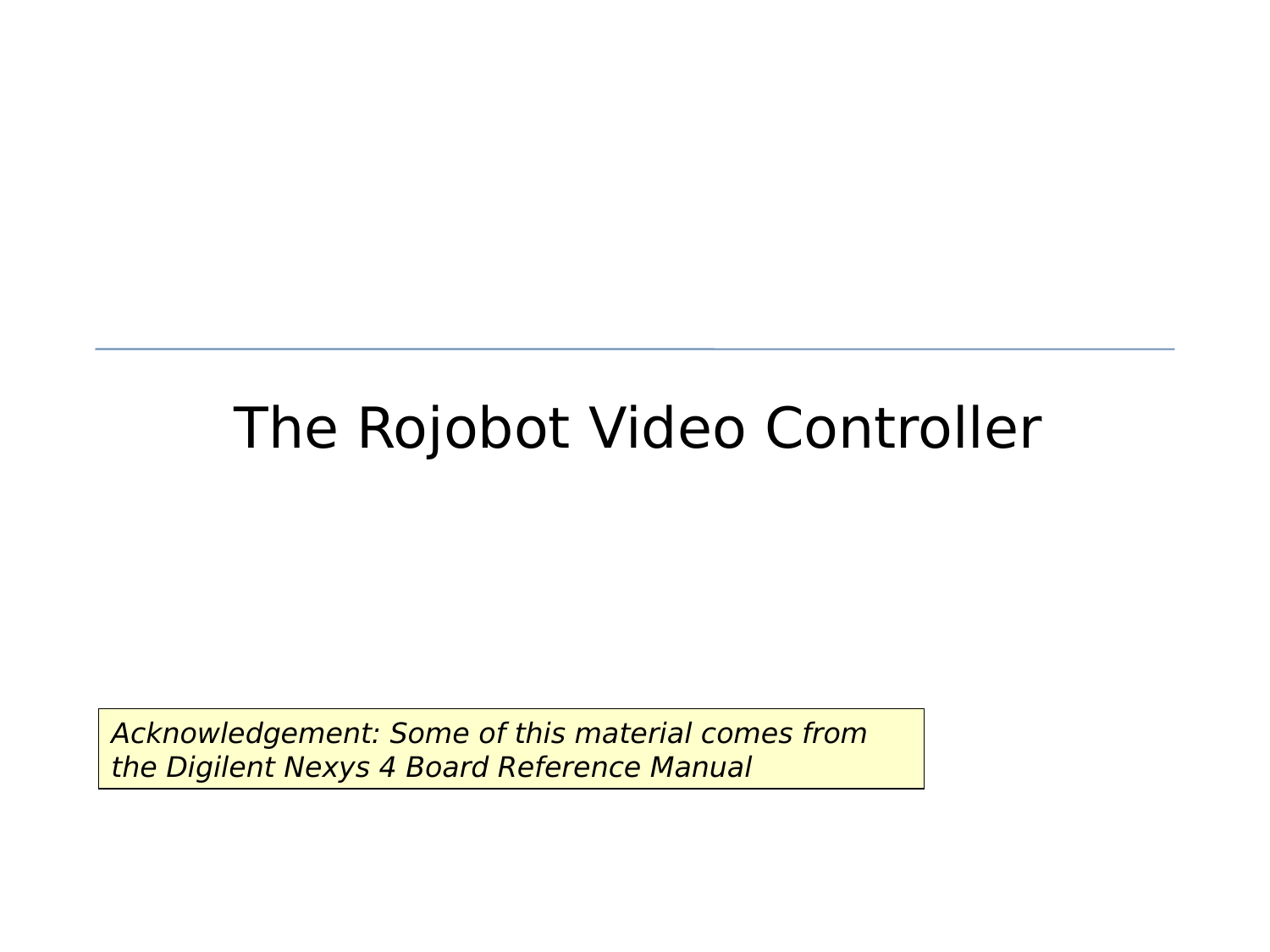

# The Rojobot Video Controller
Acknowledgement: Some of this material comes from the Digilent Nexys 4 Board Reference Manual